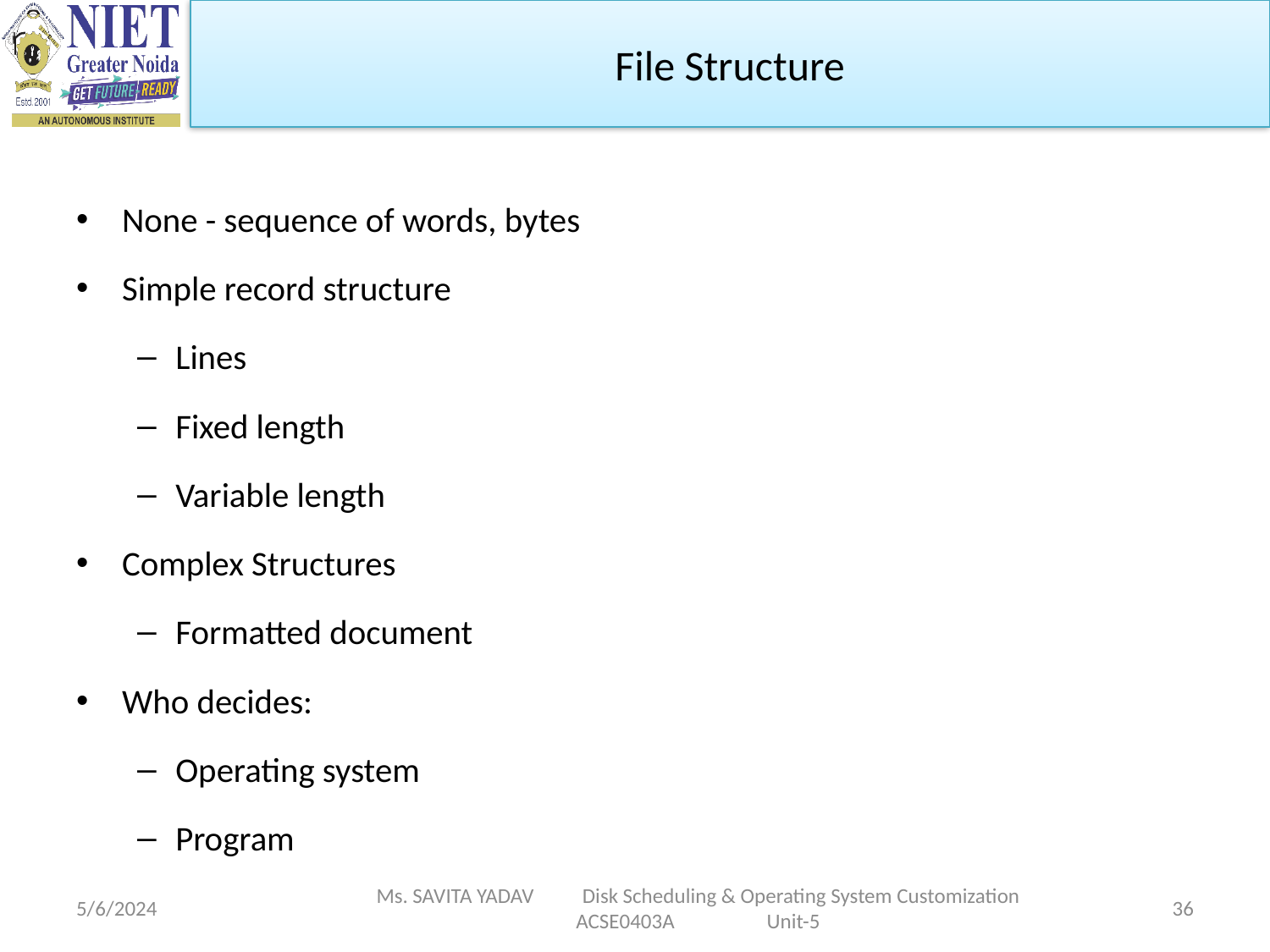

File Structure
None - sequence of words, bytes
Simple record structure
Lines
Fixed length
Variable length
Complex Structures
Formatted document
Who decides:
Operating system
Program

5/6/2024
Ms. SAVITA YADAV          Disk Scheduling & Operating System Customization ACSE0403A                   Unit-5
36